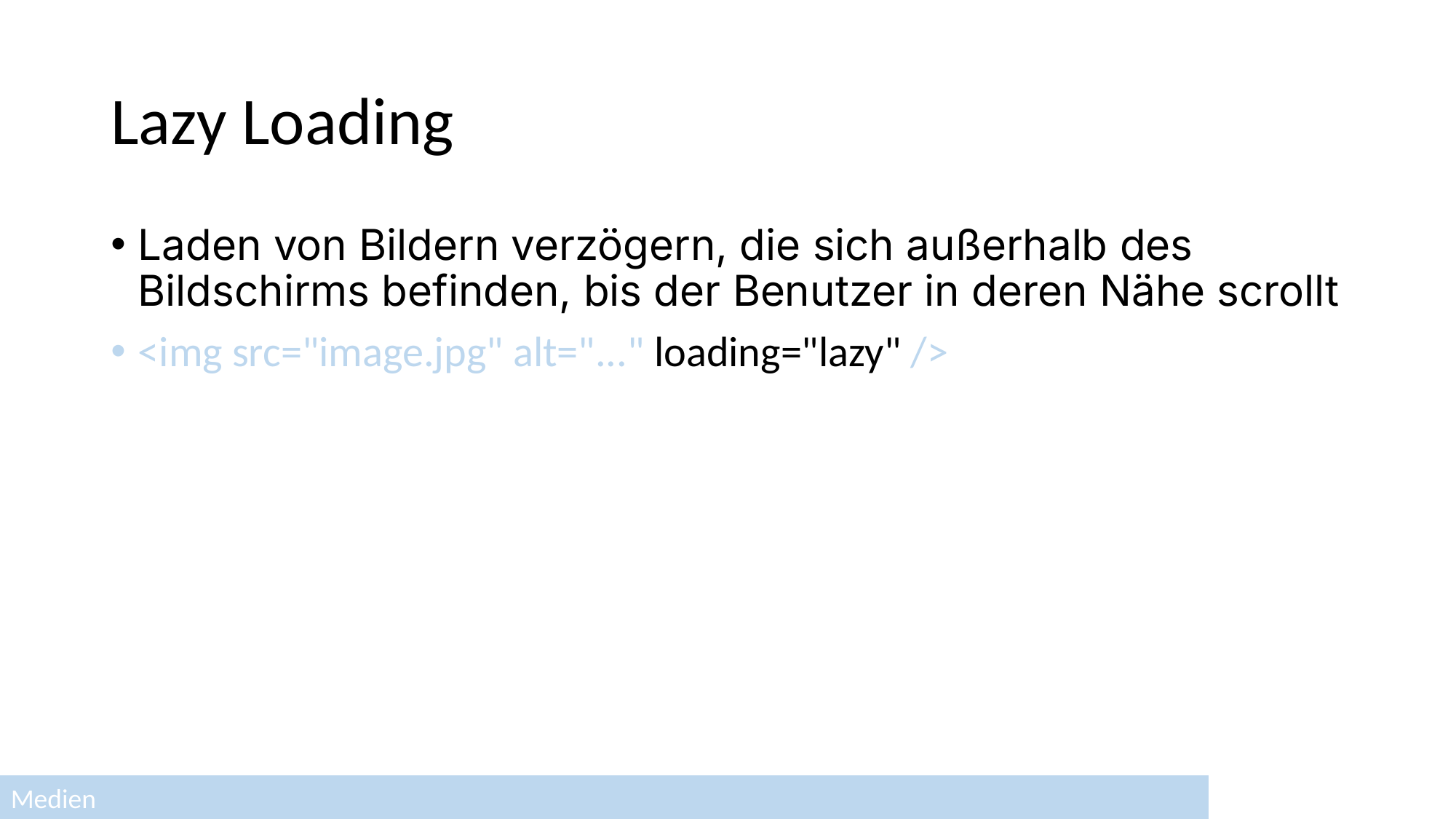

# Lazy Loading
Laden von Bildern verzögern, die sich außerhalb des Bildschirms befinden, bis der Benutzer in deren Nähe scrollt
<img src="image.jpg" alt="..." loading="lazy" />

Medien